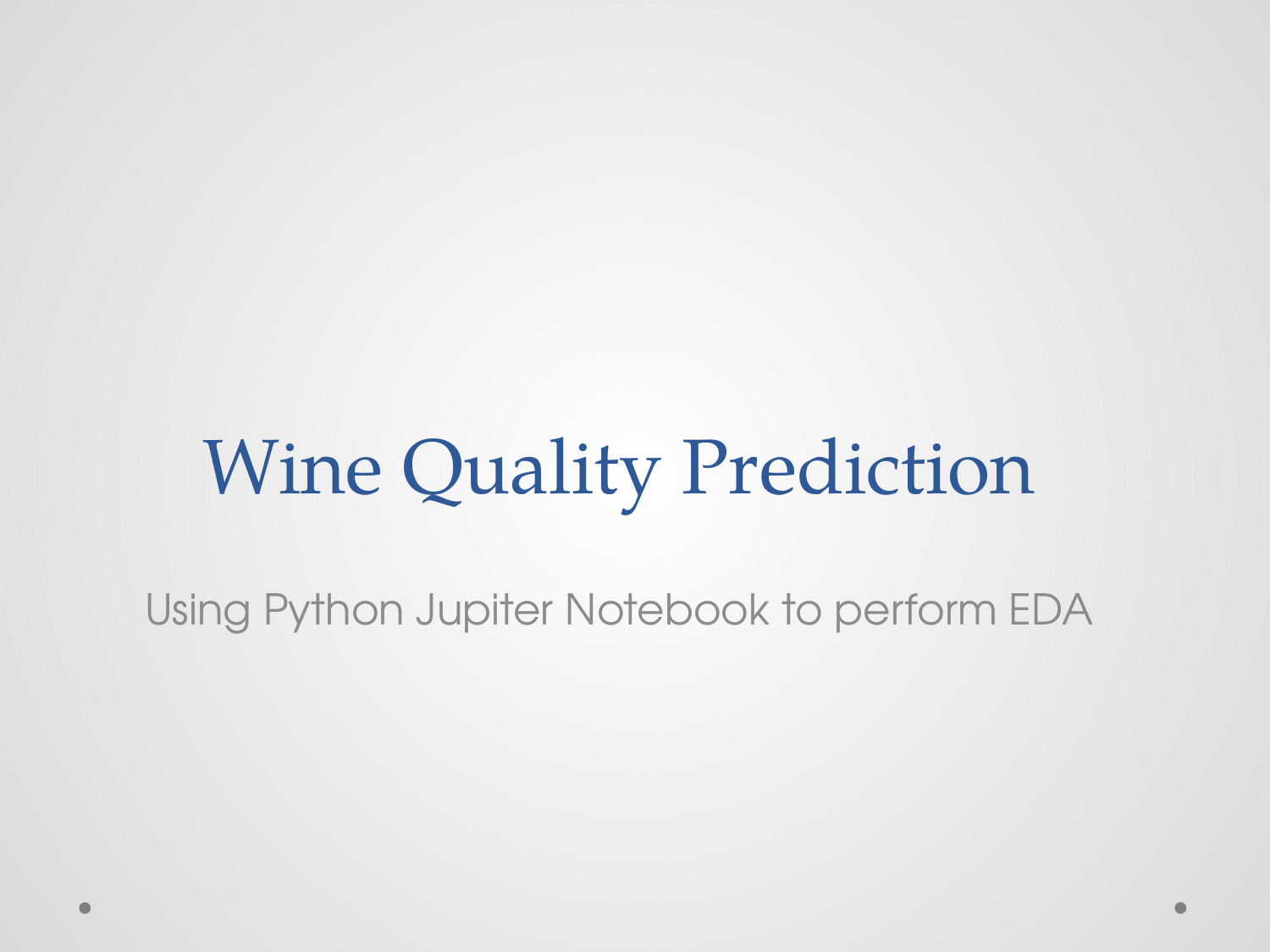

# Wine Quality Prediction
Using Python Jupiter Notebook to perform EDA